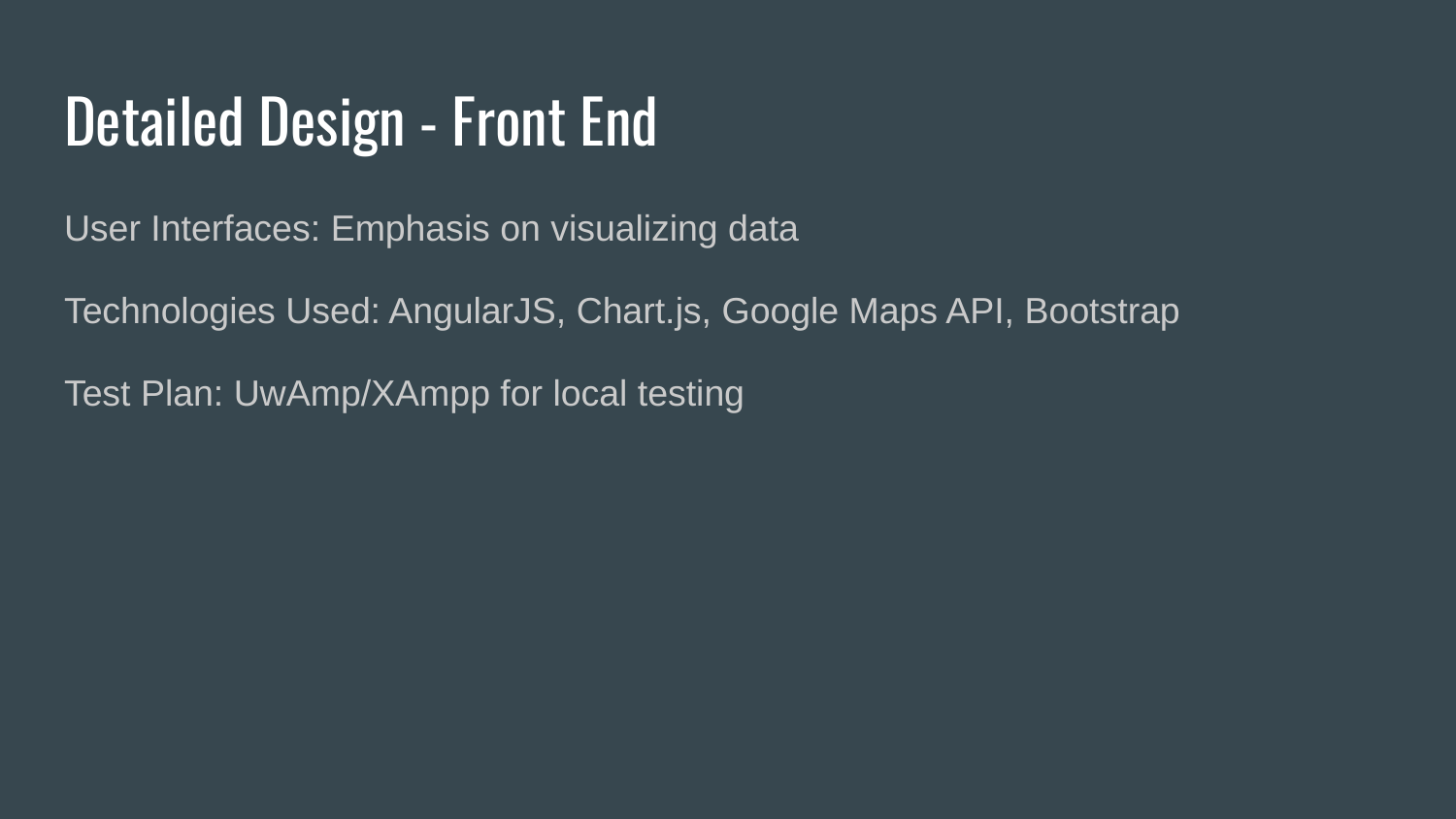

# Detailed Design - Front End
User Interfaces: Emphasis on visualizing data
Technologies Used: AngularJS, Chart.js, Google Maps API, Bootstrap
Test Plan: UwAmp/XAmpp for local testing